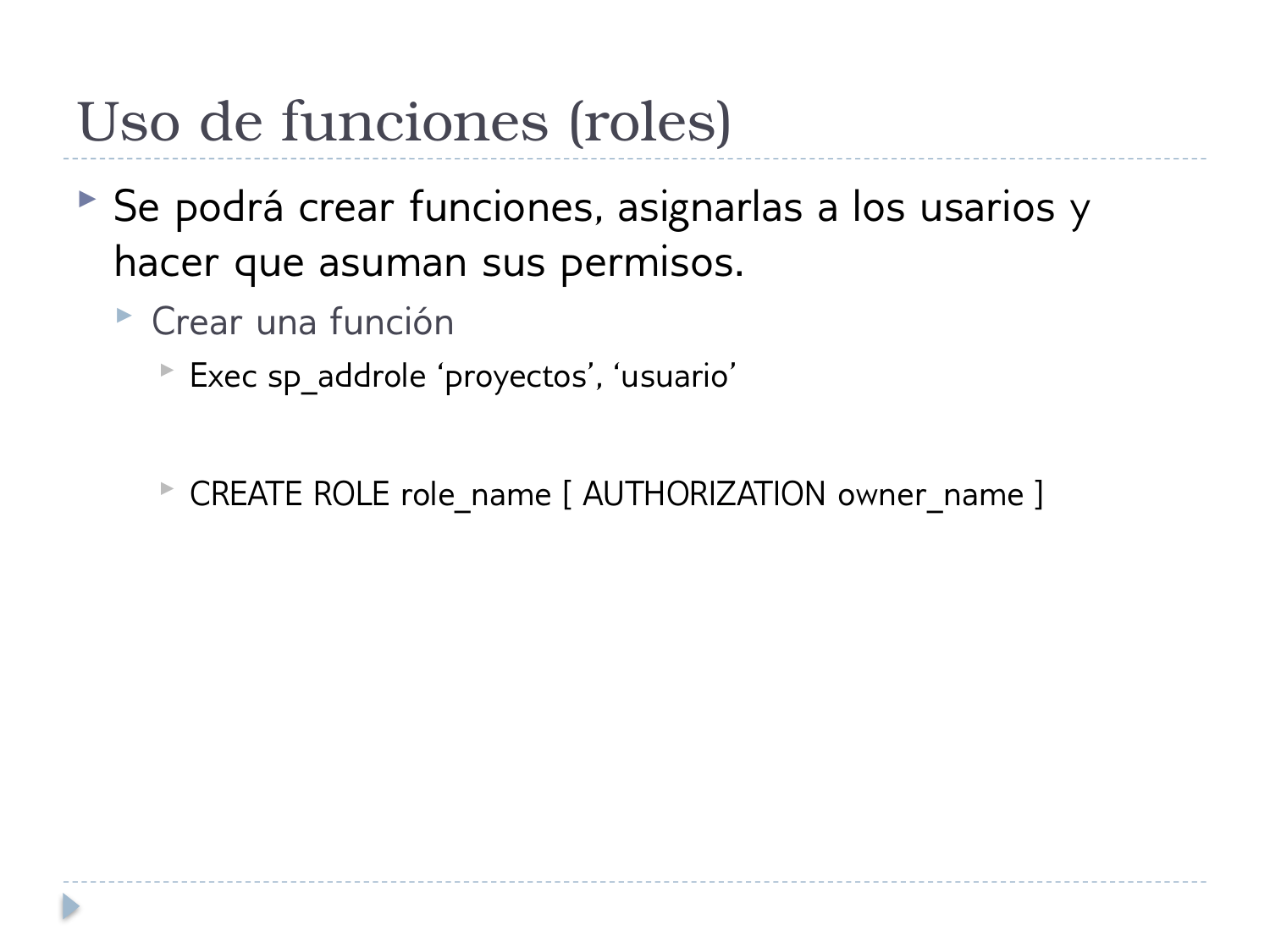

# Uso de funciones (roles)
Se podrá crear funciones, asignarlas a los usarios y hacer que asuman sus permisos.
Crear una función
Exec sp_addrole ‘proyectos’, ‘usuario’

CREATE ROLE role_name [ AUTHORIZATION owner_name ]